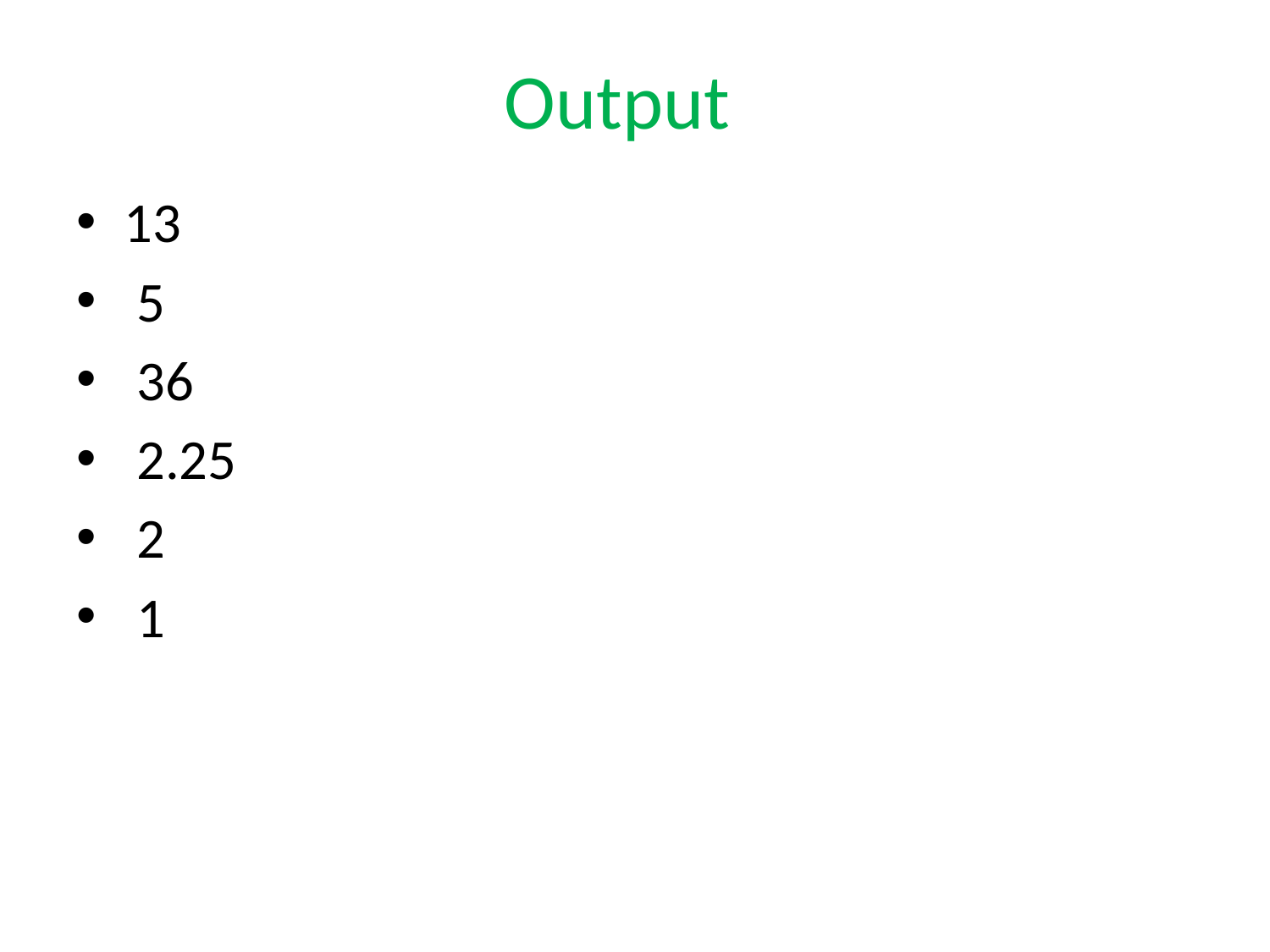

# Output
13
 5
 36
 2.25
 2
 1